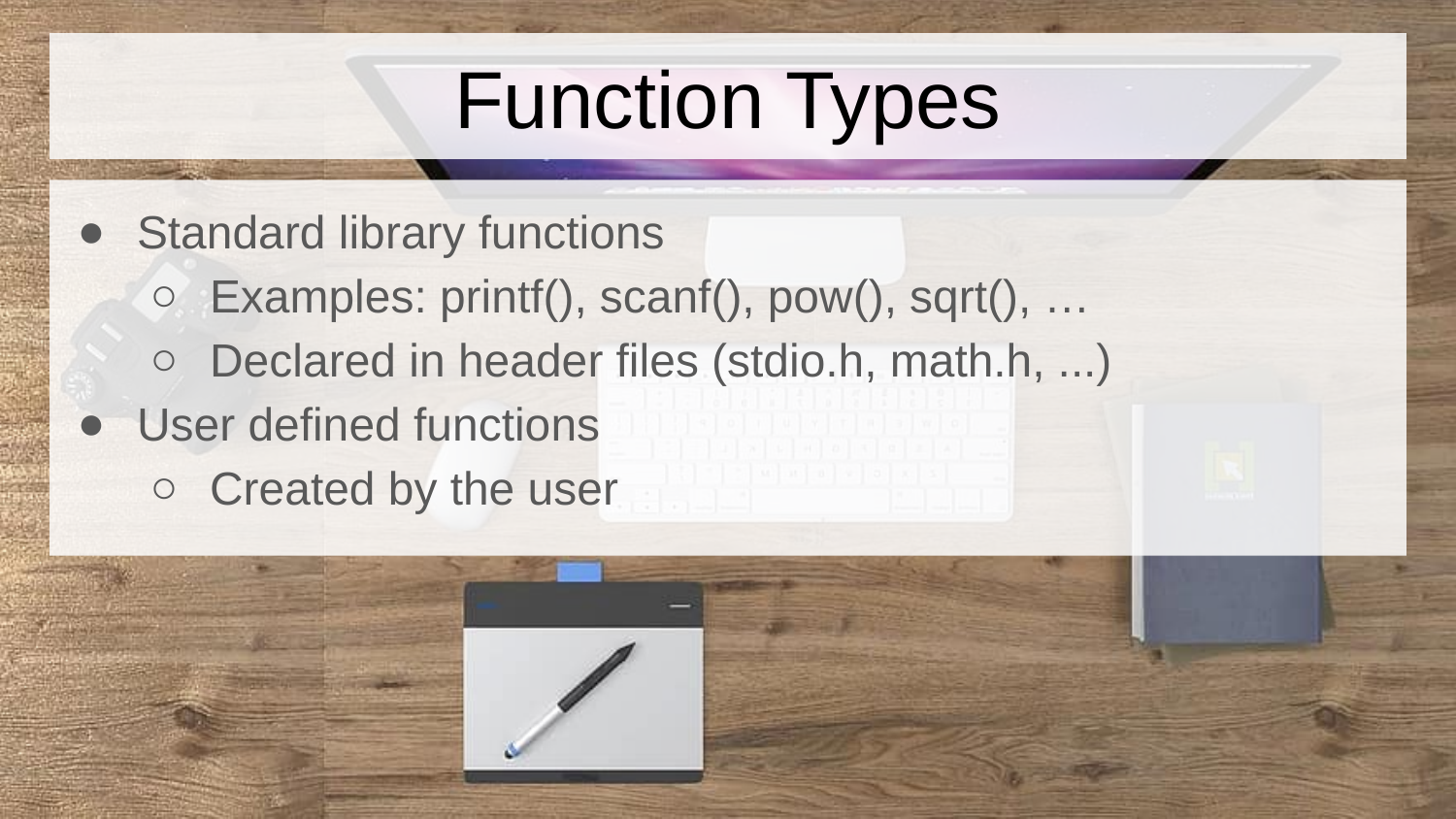

# Function Types
Standard library functions
Examples: printf(), scanf(), pow(), sqrt(), …
Declared in header files (stdio.h, math.h, ...)
User defined functions
Created by the user